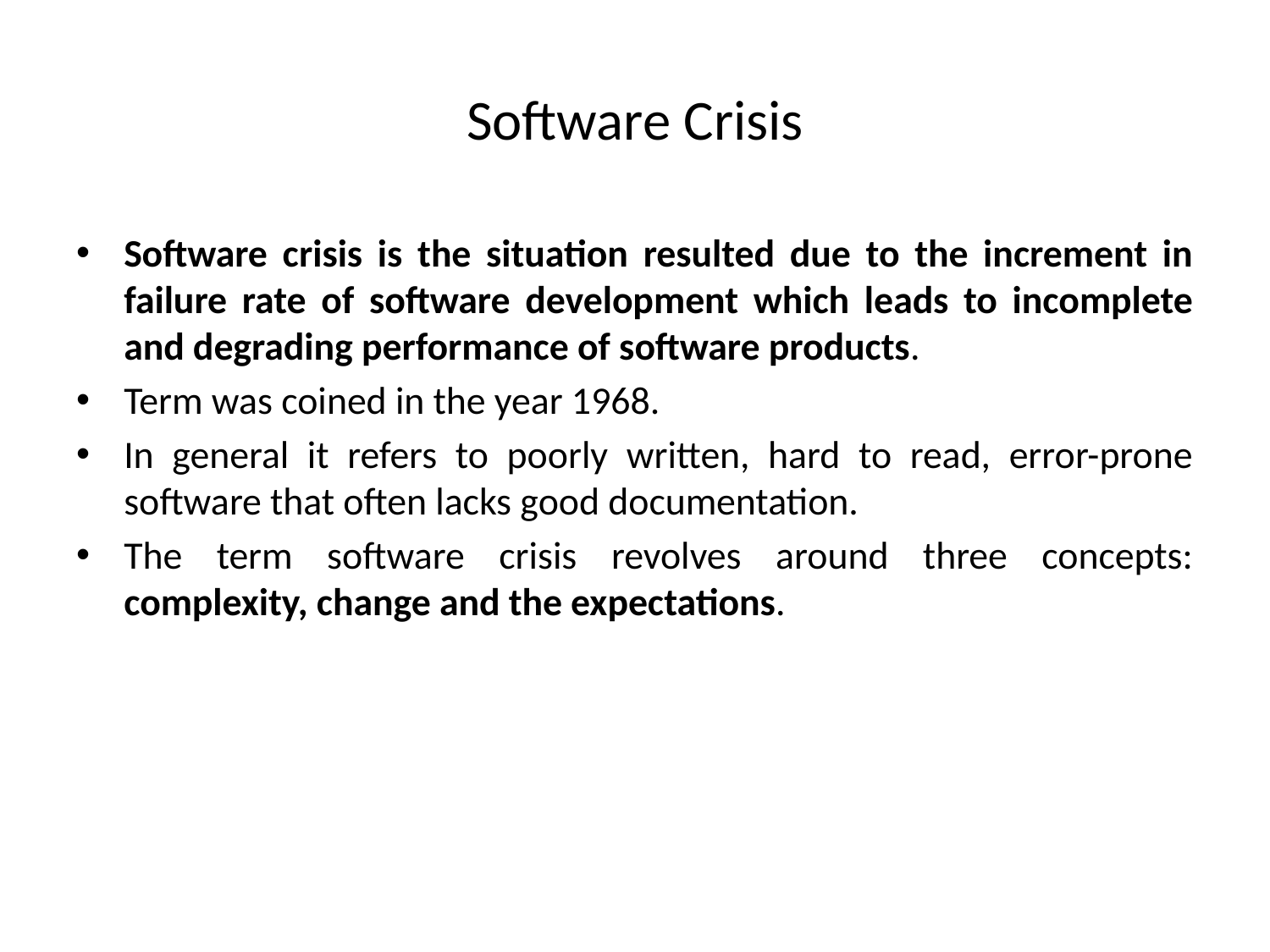

# Software Crisis
Software crisis is the situation resulted due to the increment in failure rate of software development which leads to incomplete and degrading performance of software products.
Term was coined in the year 1968.
In general it refers to poorly written, hard to read, error-prone software that often lacks good documentation.
The term software crisis revolves around three concepts: complexity, change and the expectations.